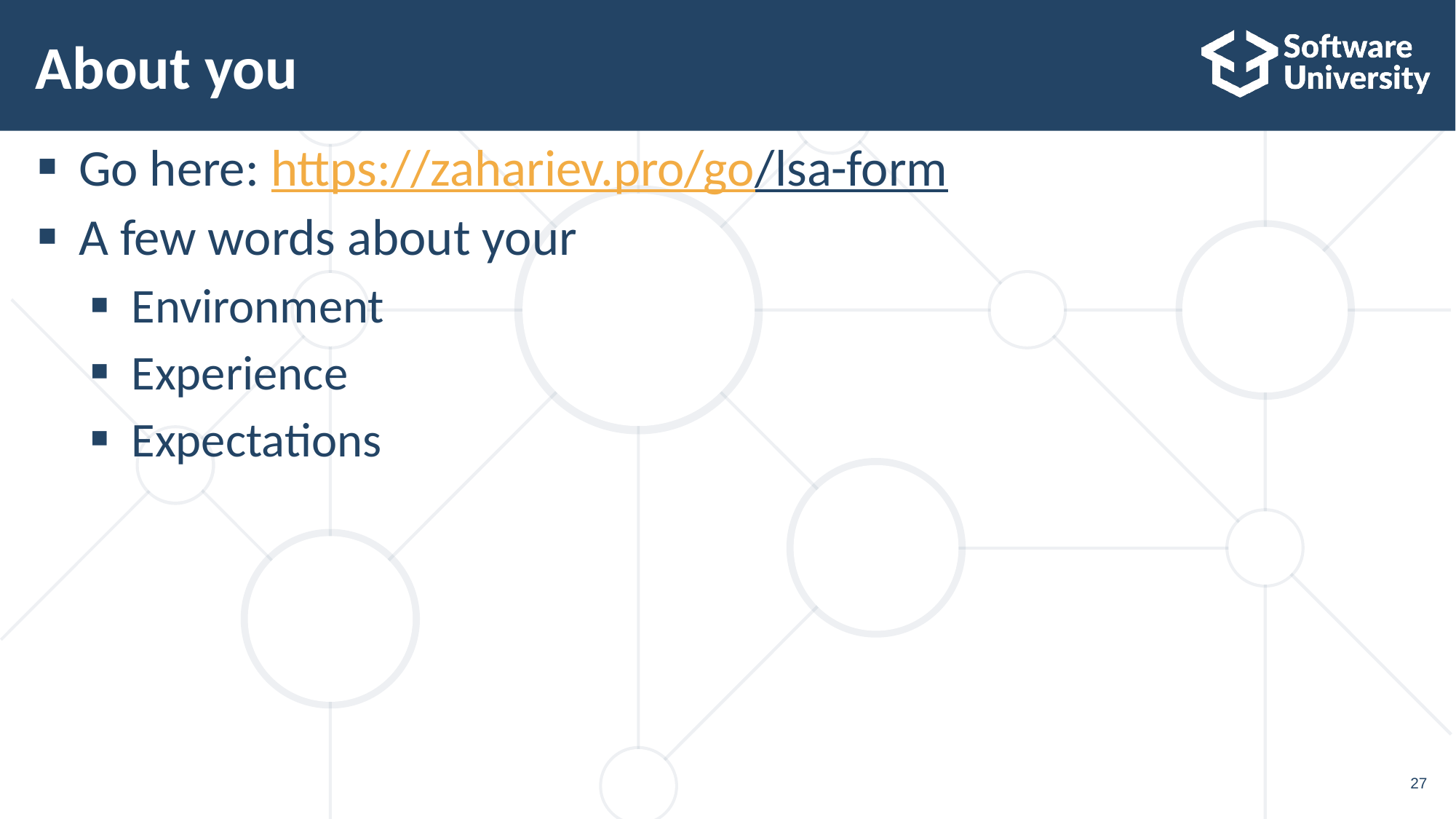

# About you
Go here: https://zahariev.pro/go/lsa-form
A few words about your
Environment
Experience
Expectations
27